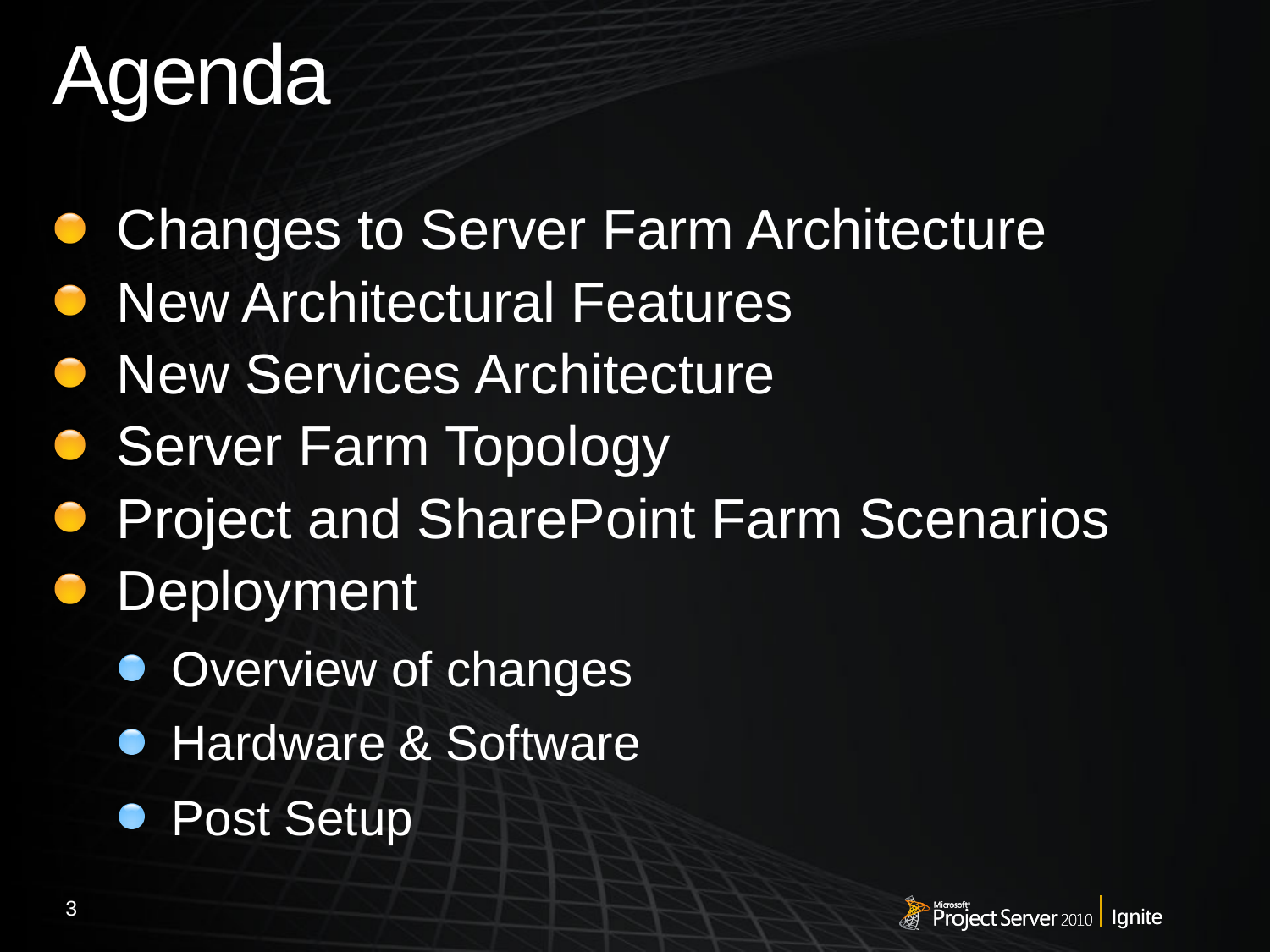

# Agenda
Changes to Server Farm Architecture
New Architectural Features
New Services Architecture
Server Farm Topology
Project and SharePoint Farm Scenarios
Deployment
Overview of changes
Hardware & Software
Post Setup
3